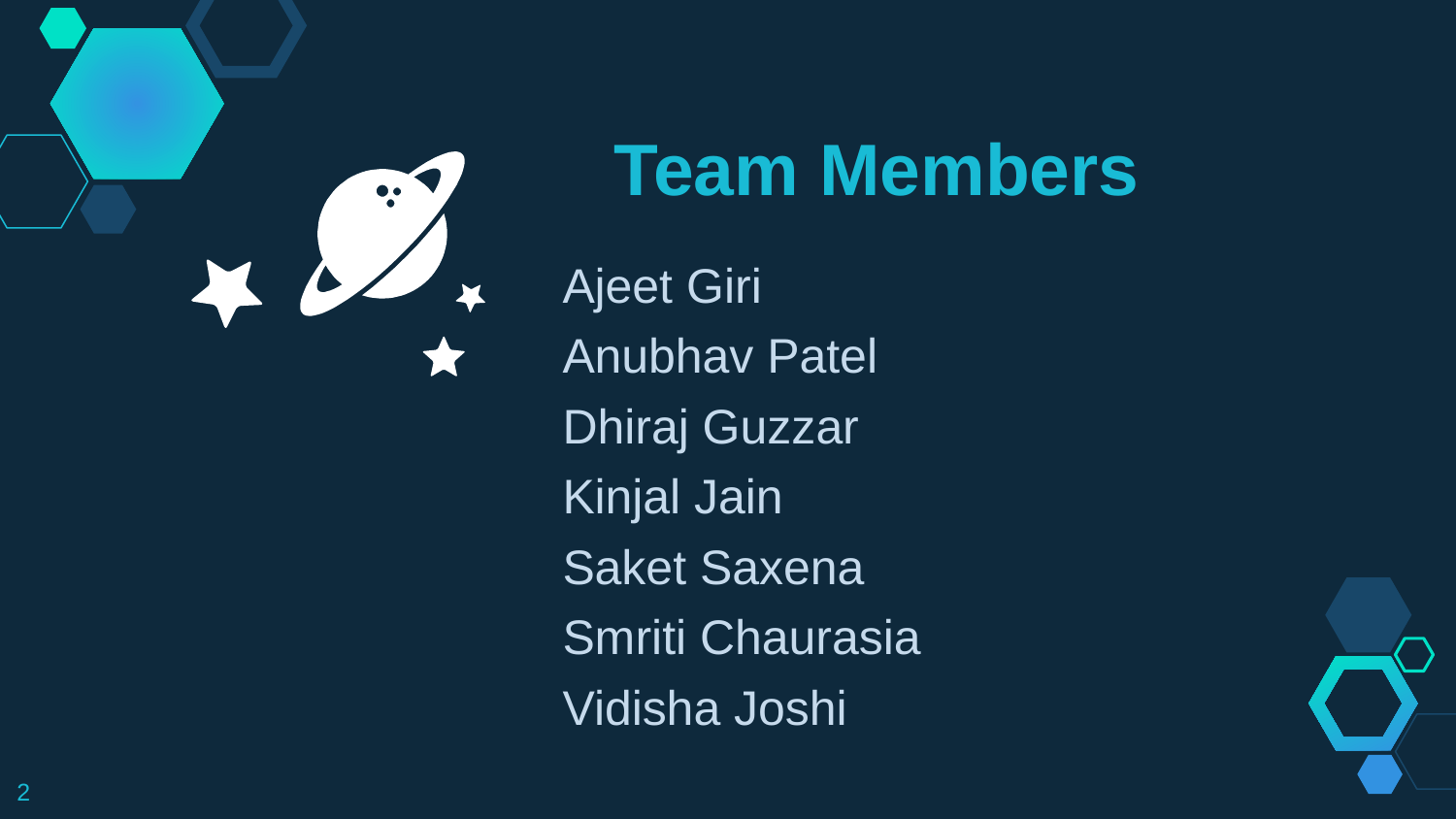

Team Members

Ajeet Giri
Anubhav Patel
Dhiraj Guzzar
Kinjal Jain
Saket Saxena
Smriti Chaurasia
Vidisha Joshi

2